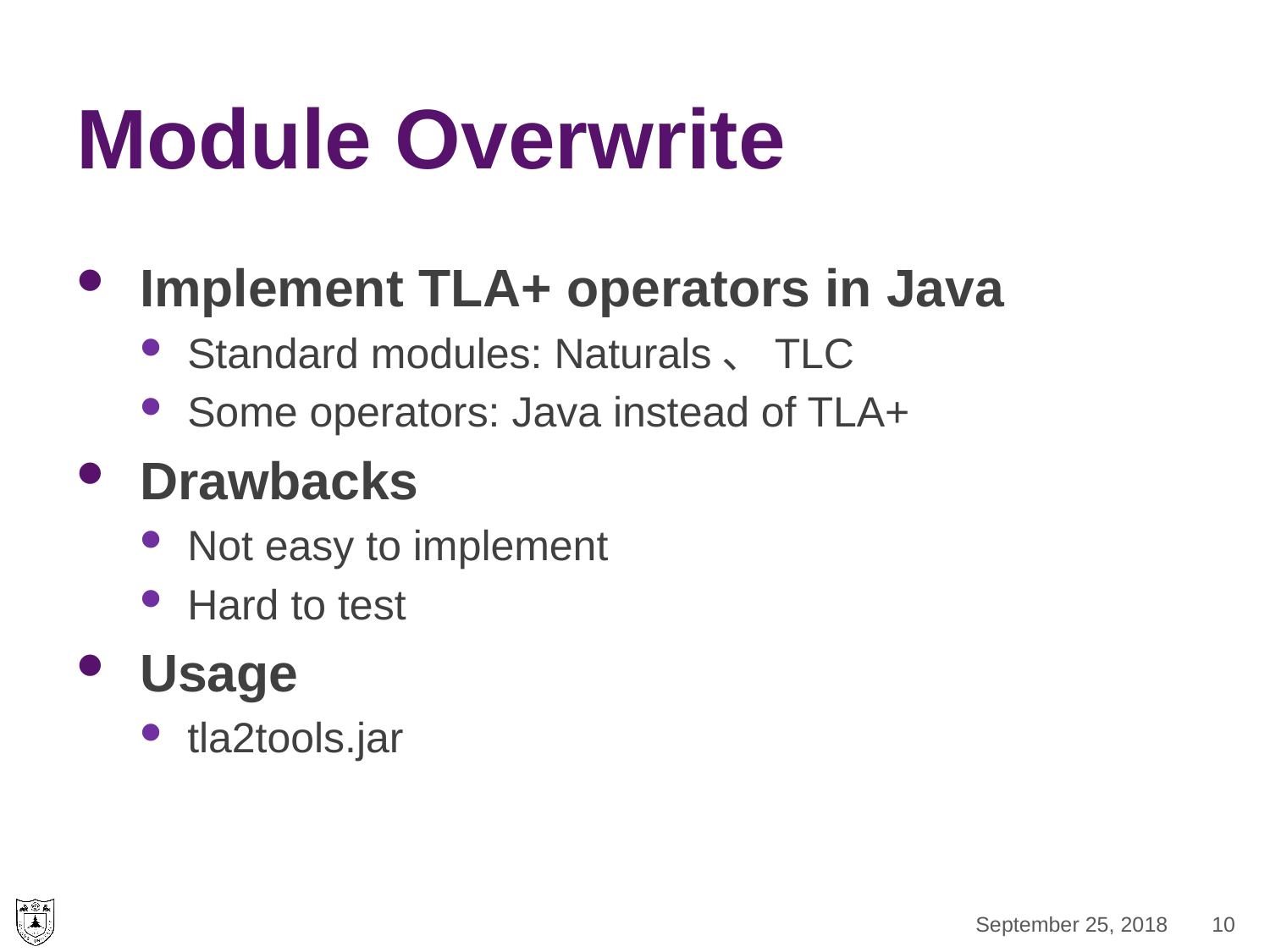

# Module Overwrite
Implement TLA+ operators in Java
Standard modules: Naturals、TLC
Some operators: Java instead of TLA+
Drawbacks
Not easy to implement
Hard to test
Usage
tla2tools.jar

September 25, 2018
10